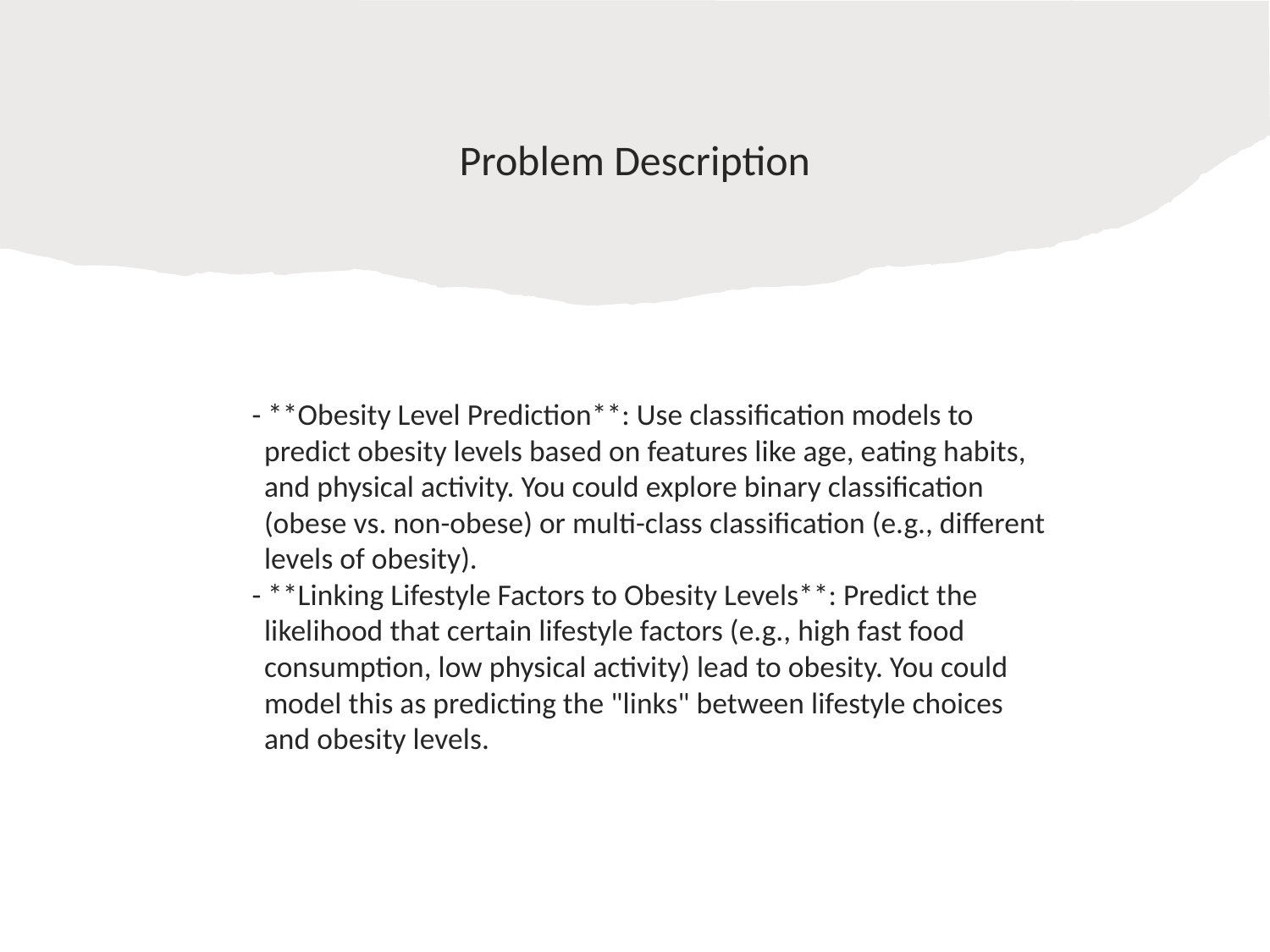

# Problem Description
   - **Obesity Level Prediction**: Use classification models to predict obesity levels based on features like age, eating habits, and physical activity. You could explore binary classification (obese vs. non-obese) or multi-class classification (e.g., different levels of obesity).
   - **Linking Lifestyle Factors to Obesity Levels**: Predict the likelihood that certain lifestyle factors (e.g., high fast food consumption, low physical activity) lead to obesity. You could model this as predicting the "links" between lifestyle choices and obesity levels.